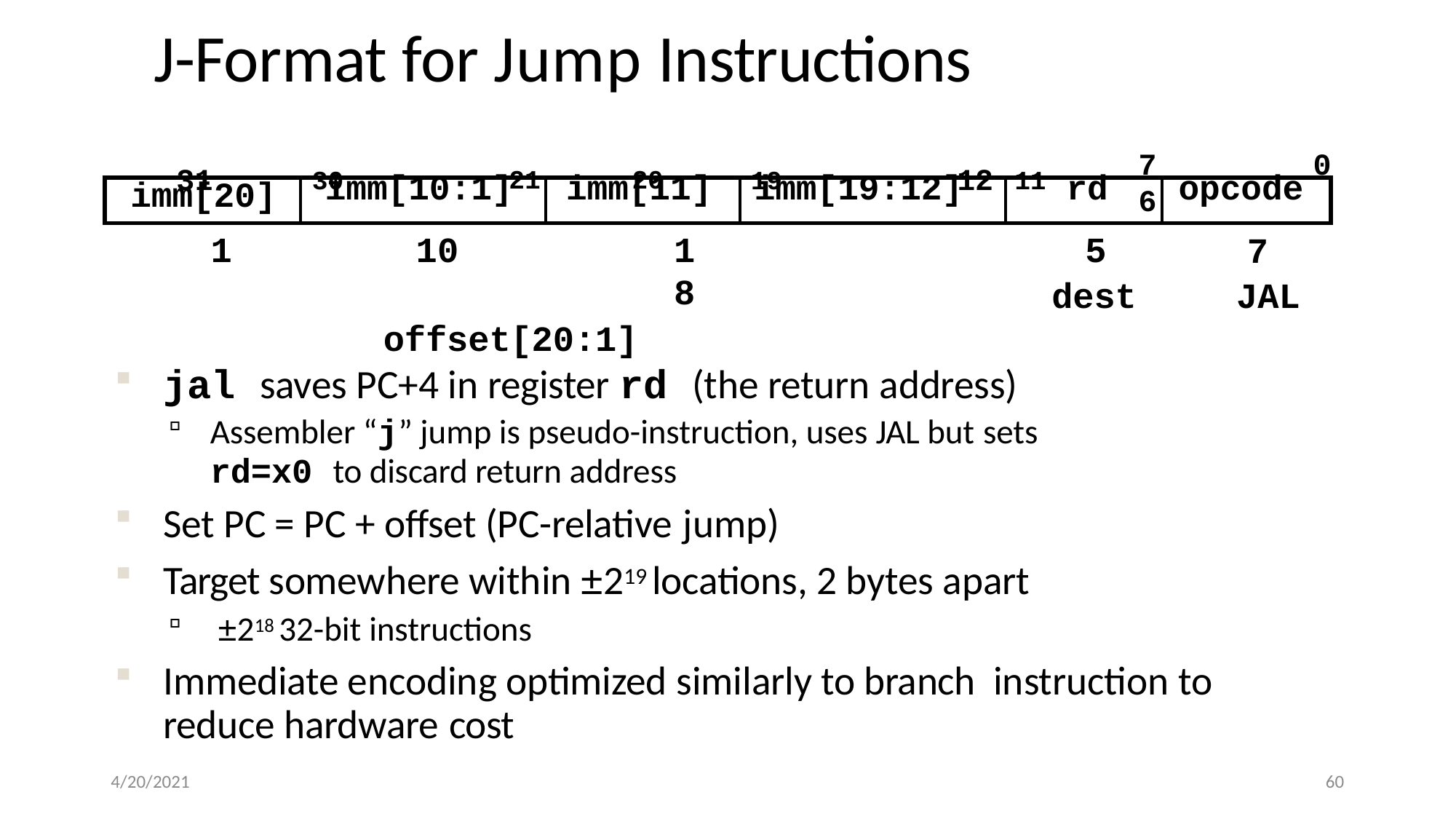

# J-Format for Jump Instructions
31	30	21	20	19
12 11
7 6
0
| imm[20] | imm[10:1] | imm[11] | imm[19:12] | rd | opcode |
| --- | --- | --- | --- | --- | --- |
10	1	8
offset[20:1]
5
dest
7
JAL
1
jal saves PC+4 in register rd (the return address)
Assembler “j” jump is pseudo-instruction, uses JAL but sets
rd=x0 to discard return address
Set PC = PC + offset (PC-relative jump)
Target somewhere within ±219 locations, 2 bytes apart
±218 32-bit instructions
Immediate encoding optimized similarly to branch  instruction to reduce hardware cost
4/20/2021
60